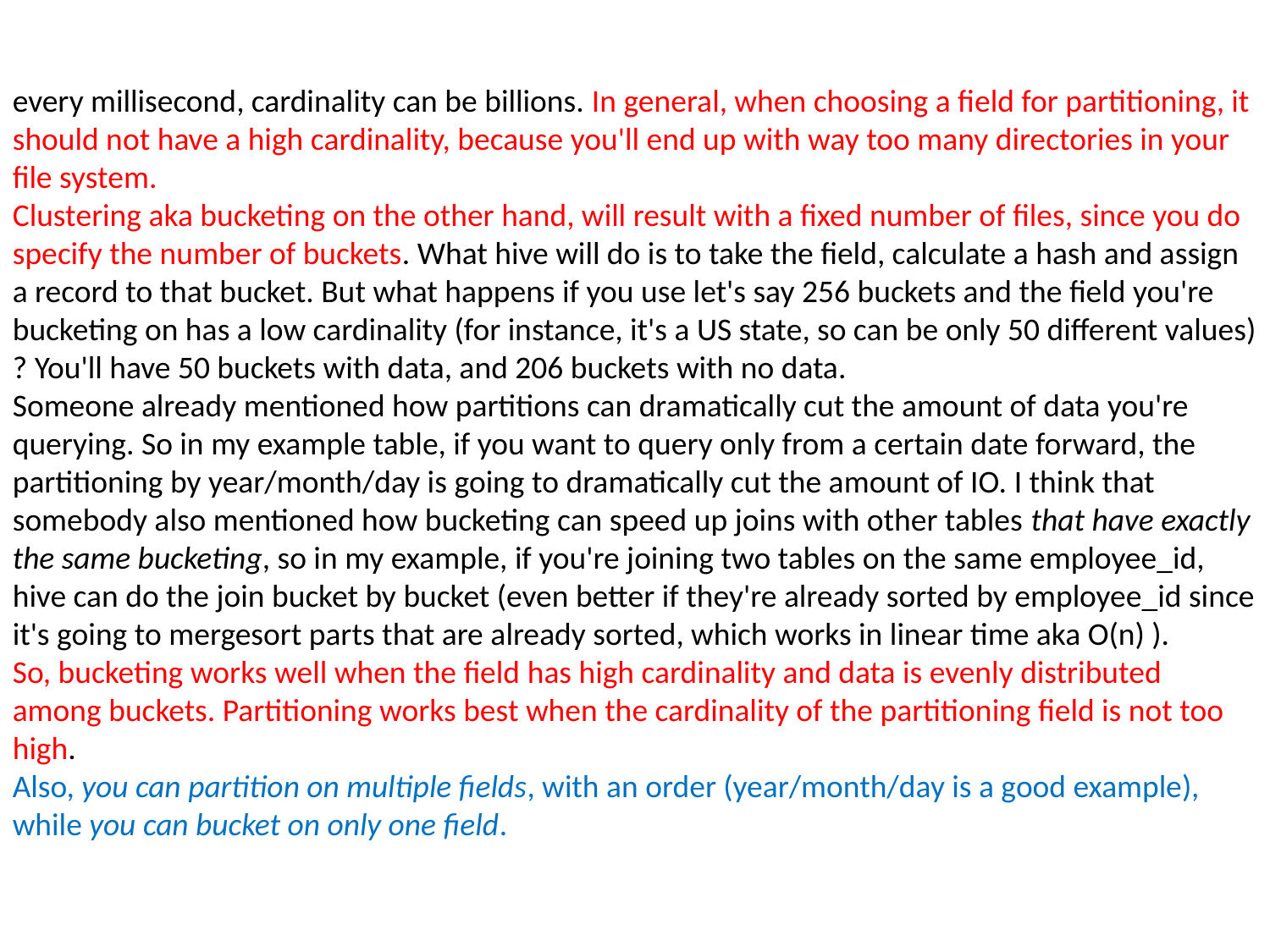

every millisecond, cardinality can be billions. In general, when choosing a field for partitioning, it should not have a high cardinality, because you'll end up with way too many directories in your file system.
Clustering aka bucketing on the other hand, will result with a fixed number of files, since you do specify the number of buckets. What hive will do is to take the field, calculate a hash and assign a record to that bucket. But what happens if you use let's say 256 buckets and the field you're bucketing on has a low cardinality (for instance, it's a US state, so can be only 50 different values) ? You'll have 50 buckets with data, and 206 buckets with no data.
Someone already mentioned how partitions can dramatically cut the amount of data you're querying. So in my example table, if you want to query only from a certain date forward, the partitioning by year/month/day is going to dramatically cut the amount of IO. I think that somebody also mentioned how bucketing can speed up joins with other tables that have exactly the same bucketing, so in my example, if you're joining two tables on the same employee_id, hive can do the join bucket by bucket (even better if they're already sorted by employee_id since it's going to mergesort parts that are already sorted, which works in linear time aka O(n) ).
So, bucketing works well when the field has high cardinality and data is evenly distributed among buckets. Partitioning works best when the cardinality of the partitioning field is not too high.
Also, you can partition on multiple fields, with an order (year/month/day is a good example), while you can bucket on only one field.